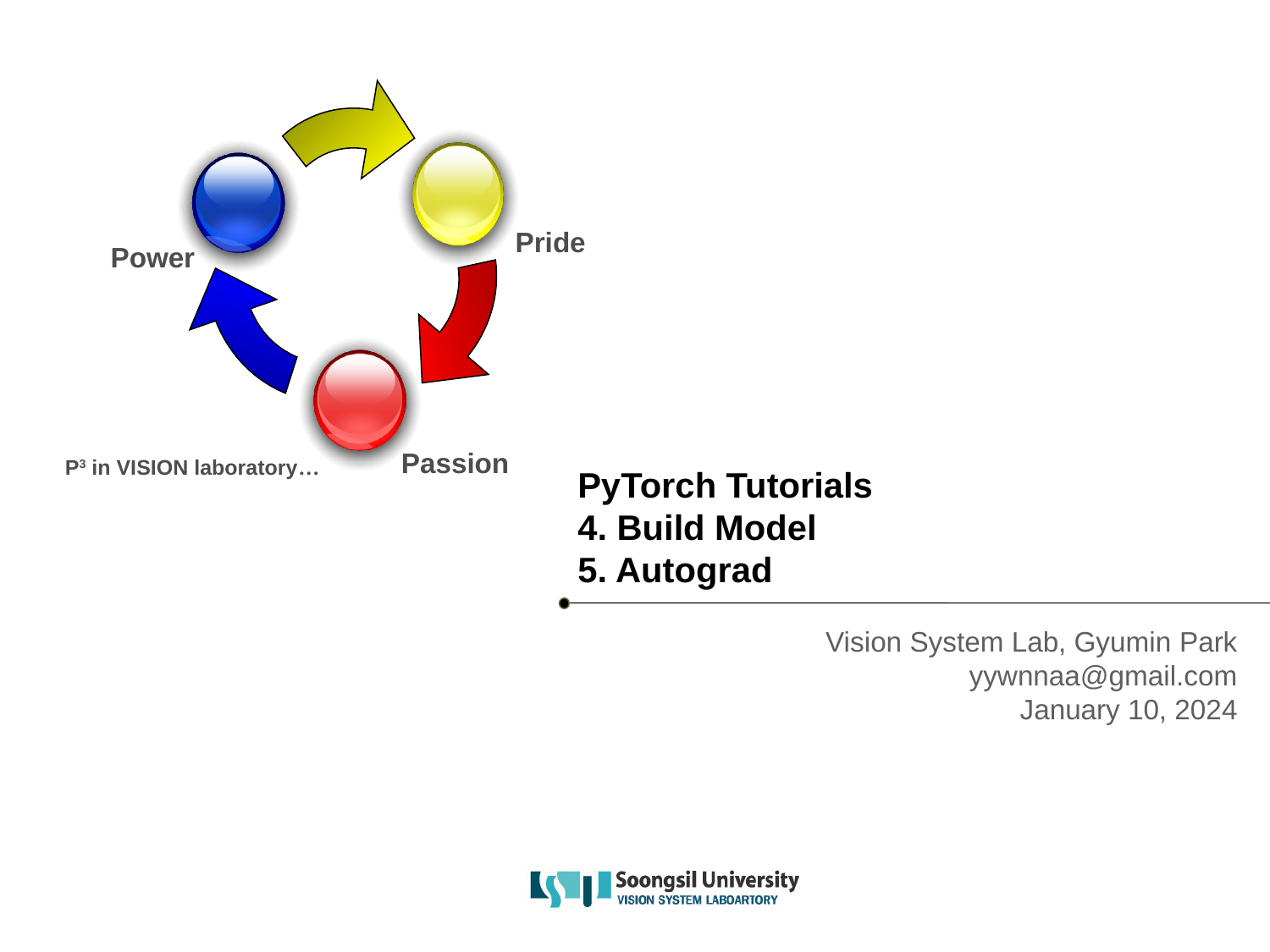

# PyTorch Tutorials 4. Build Model 5. Autograd
Vision System Lab, Gyumin Park
yywnnaa@gmail.com
January 10, 2024